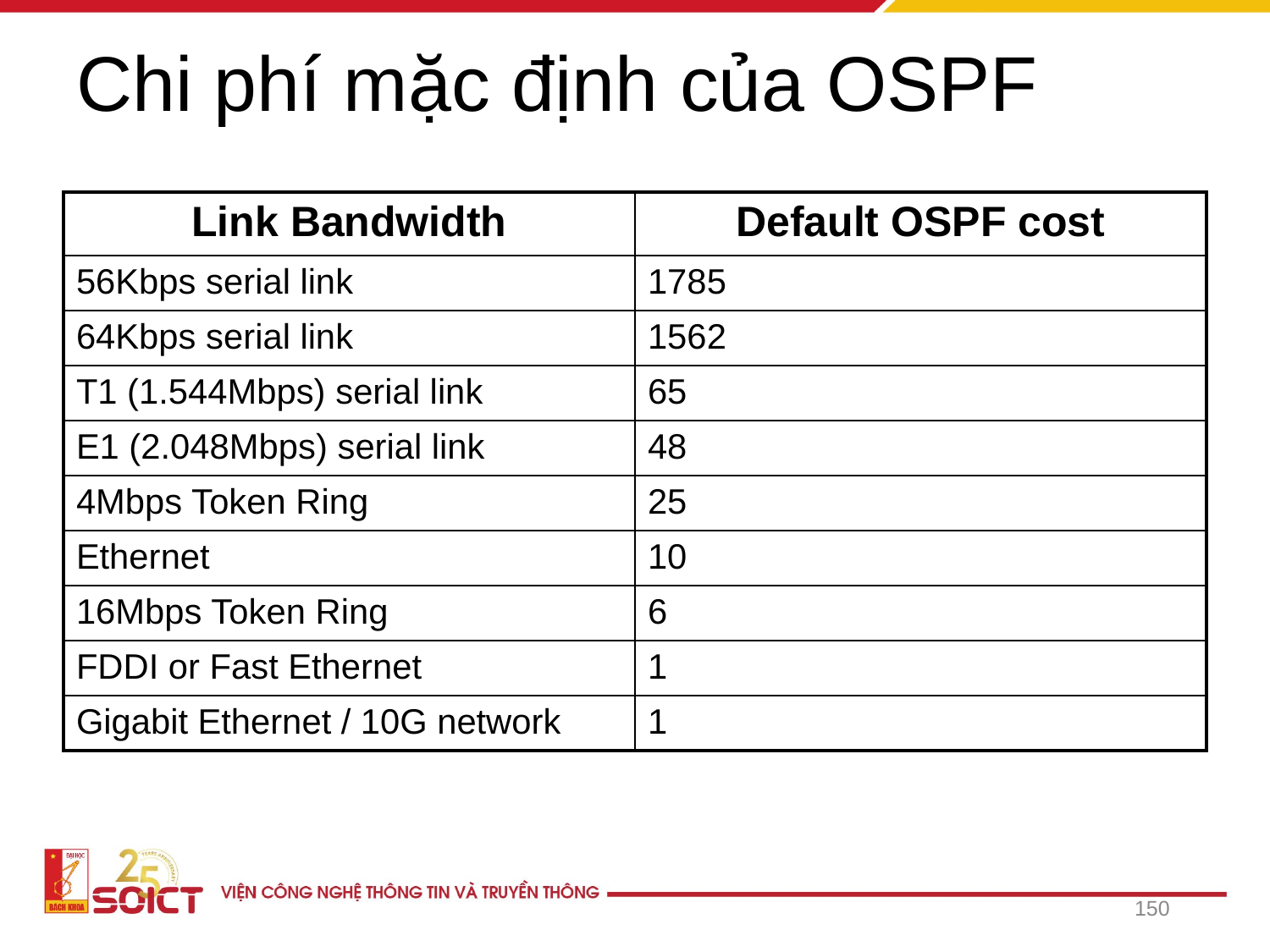

# Chi phí mặc định của OSPF
| Link Bandwidth | Default OSPF cost |
| --- | --- |
| 56Kbps serial link | 1785 |
| 64Kbps serial link | 1562 |
| T1 (1.544Mbps) serial link | 65 |
| E1 (2.048Mbps) serial link | 48 |
| 4Mbps Token Ring | 25 |
| Ethernet | 10 |
| 16Mbps Token Ring | 6 |
| FDDI or Fast Ethernet | 1 |
| Gigabit Ethernet / 10G network | 1 |
150